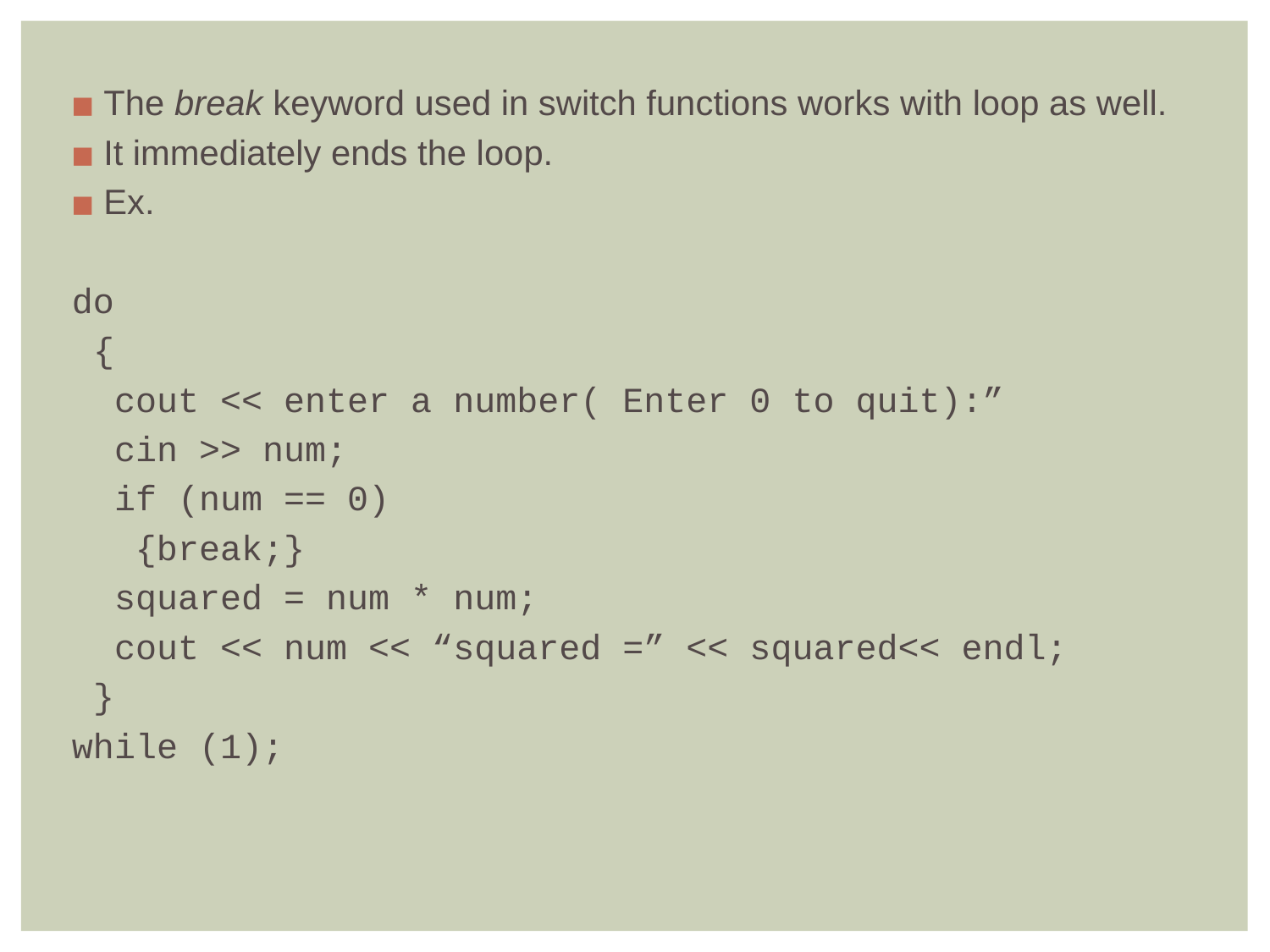

The break keyword used in switch functions works with loop as well.
It immediately ends the loop.
Ex.

do
 {
  cout << enter a number( Enter 0 to quit):”
  cin >> num;
  if (num == 0)
   {break;}
  squared = num * num;
  cout << num << “squared =” << squared<< endl;
 }
while (1);